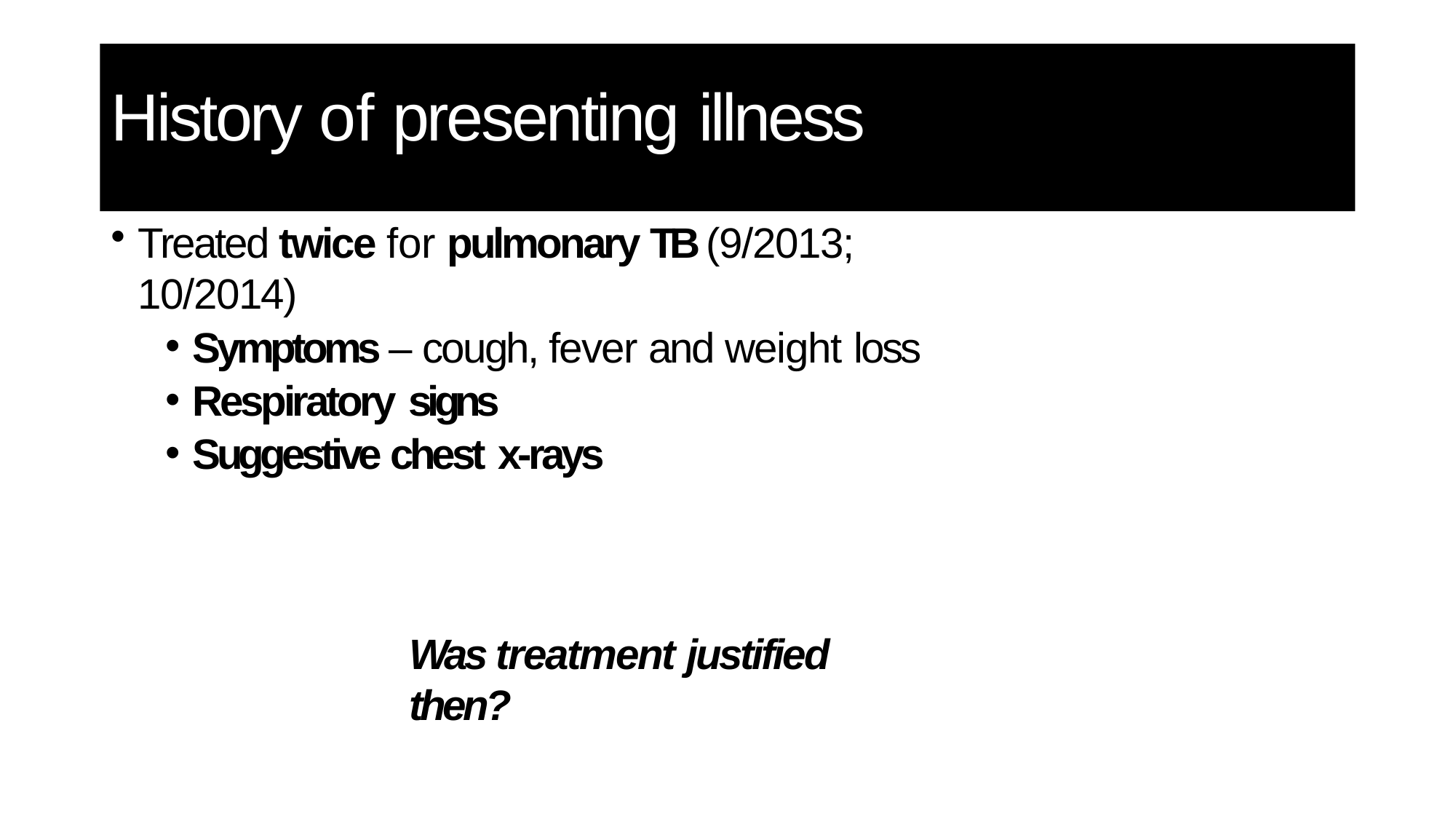

# History of presenting illness
Treated twice for pulmonary TB (9/2013; 10/2014)
Symptoms – cough, fever and weight loss
Respiratory signs
Suggestive chest x-rays
Was treatment justified then?